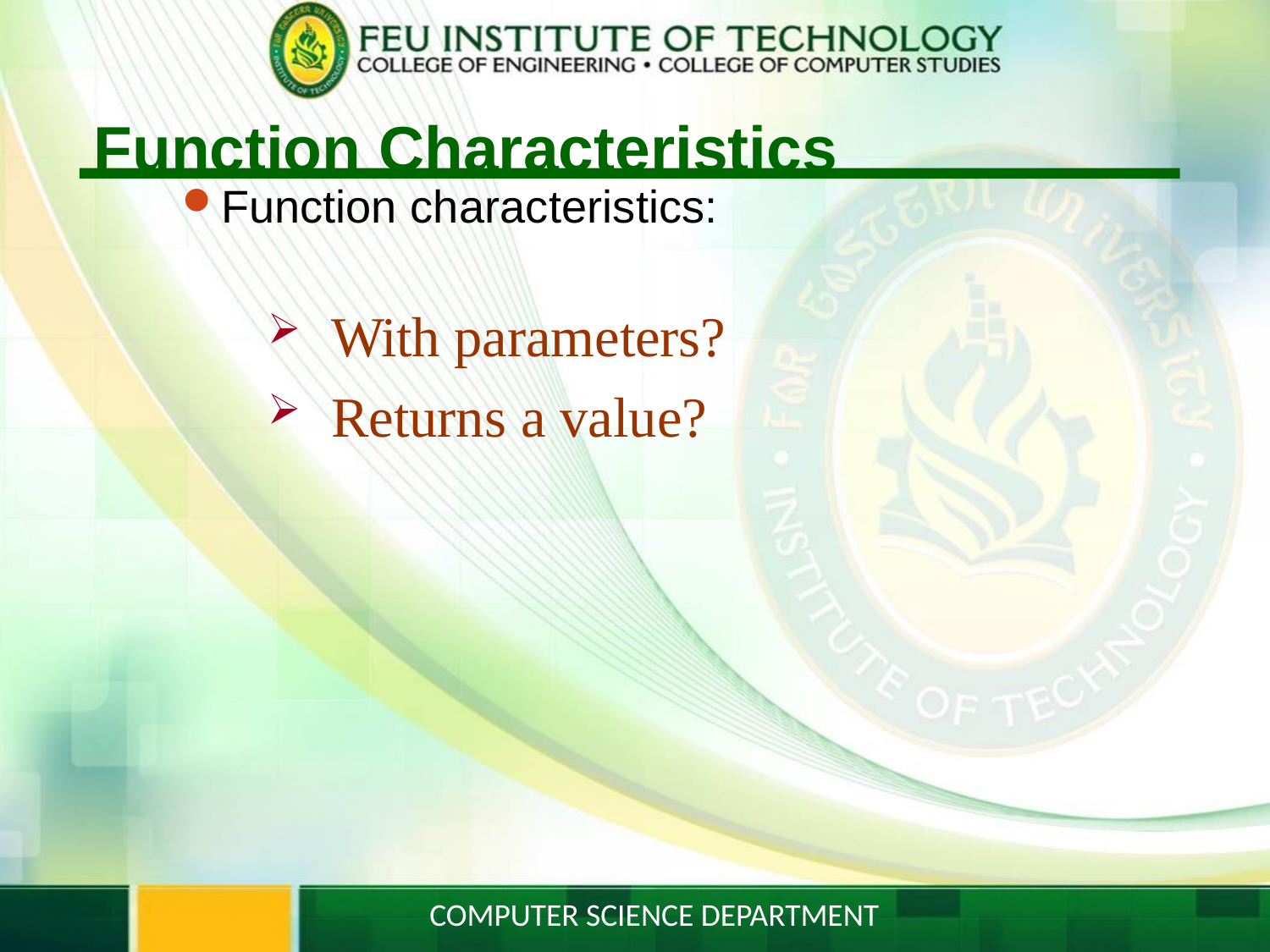

# Function Characteristics
Function characteristics:

With parameters?
Returns a value?